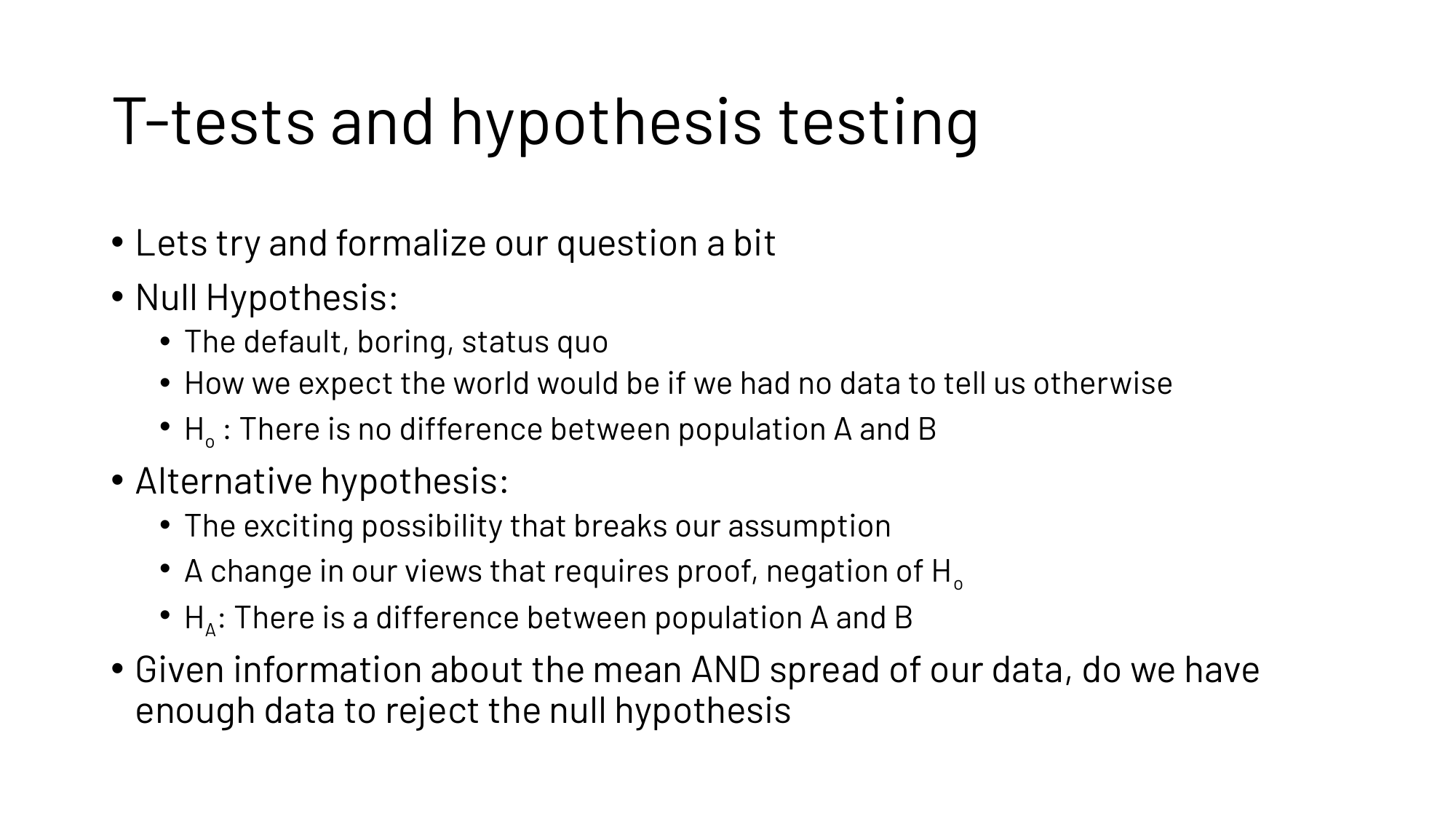

# T-tests and hypothesis testing
Lets try and formalize our question a bit
Null Hypothesis:
The default, boring, status quo
How we expect the world would be if we had no data to tell us otherwise
Ho : There is no difference between population A and B
Alternative hypothesis:
The exciting possibility that breaks our assumption
A change in our views that requires proof, negation of Ho
HA: There is a difference between population A and B
Given information about the mean AND spread of our data, do we have enough data to reject the null hypothesis